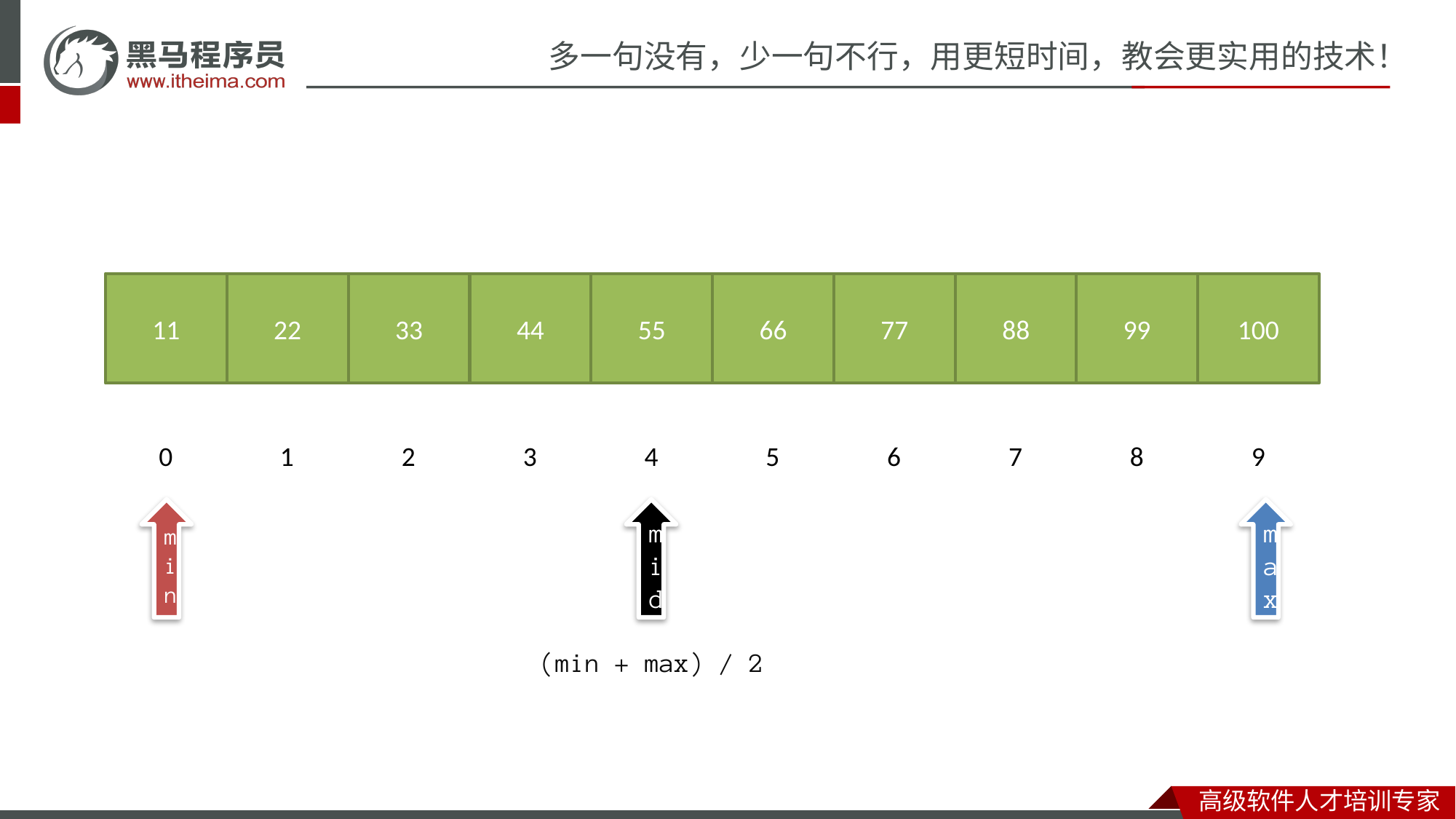

88
100
66
77
99
44
55
22
33
11
7
9
5
6
8
3
4
1
2
0
min
mid
max
(min + max) / 2